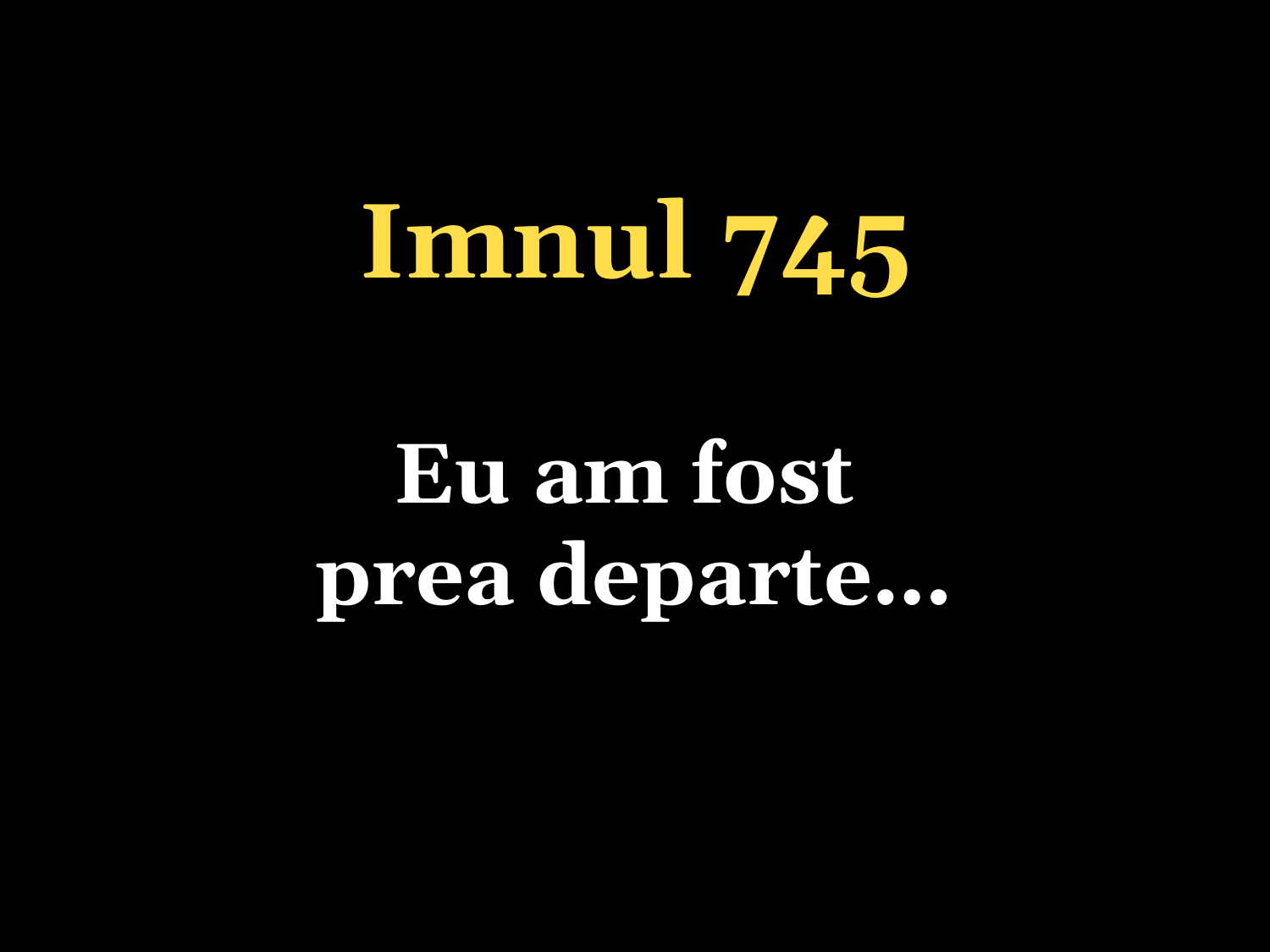

Imnul 745
Eu am fost
prea departe…